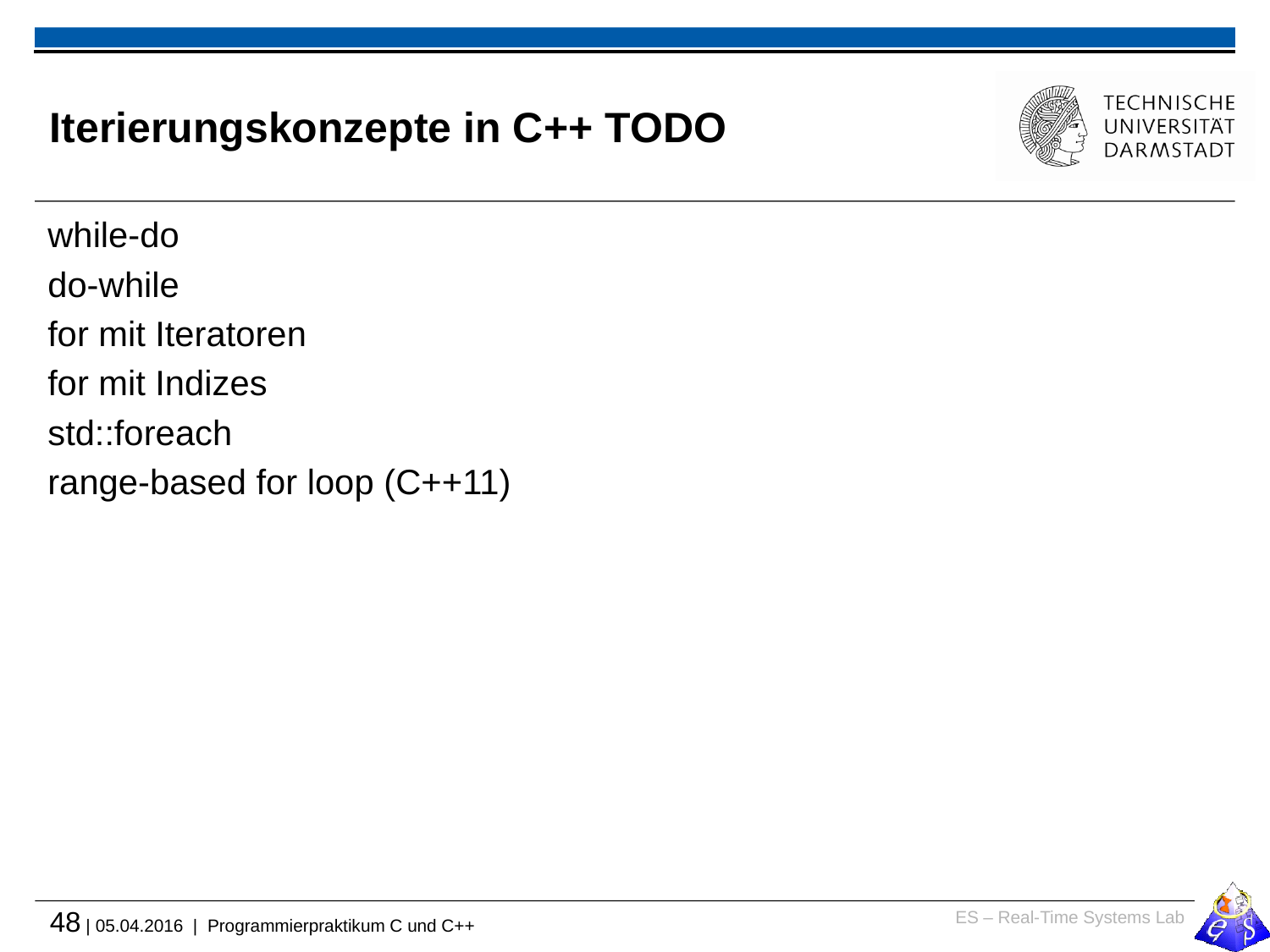

# Iterierungskonzepte in C++ TODO
while-do
do-while
for mit Iteratoren
for mit Indizes
std::foreach
range-based for loop (C++11)